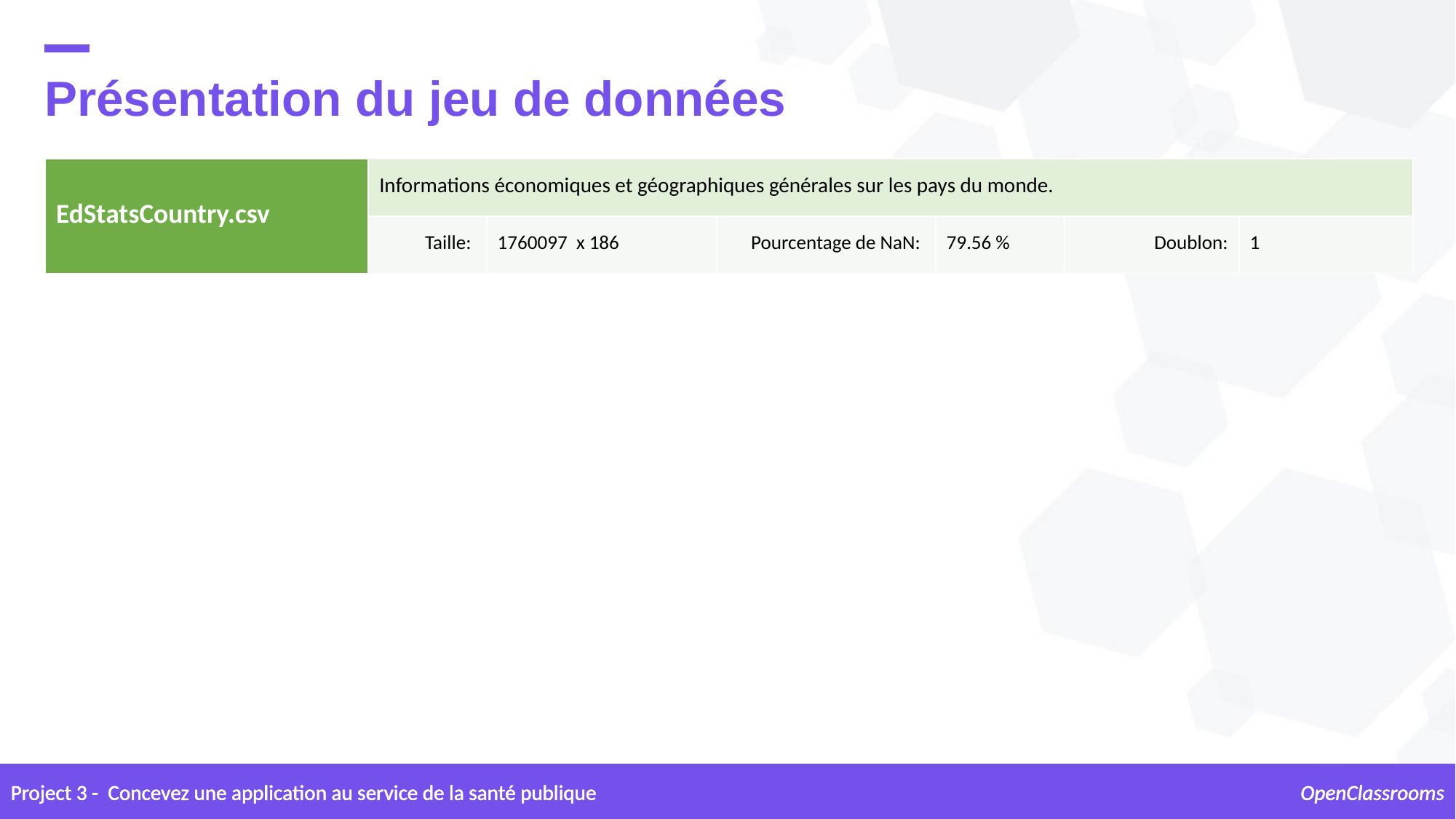

Présentation du jeu de données
| EdStatsCountry.csv | Informations économiques et géographiques générales sur les pays du monde. |  |  |  |  |  |
| --- | --- | --- | --- | --- | --- | --- |
|  | Taille: | 1760097 x 186 | Pourcentage de NaN: | 79.56 % | Doublon: | 1 |

Project 3 -  Concevez une application au service de la santé publique
OpenClassrooms